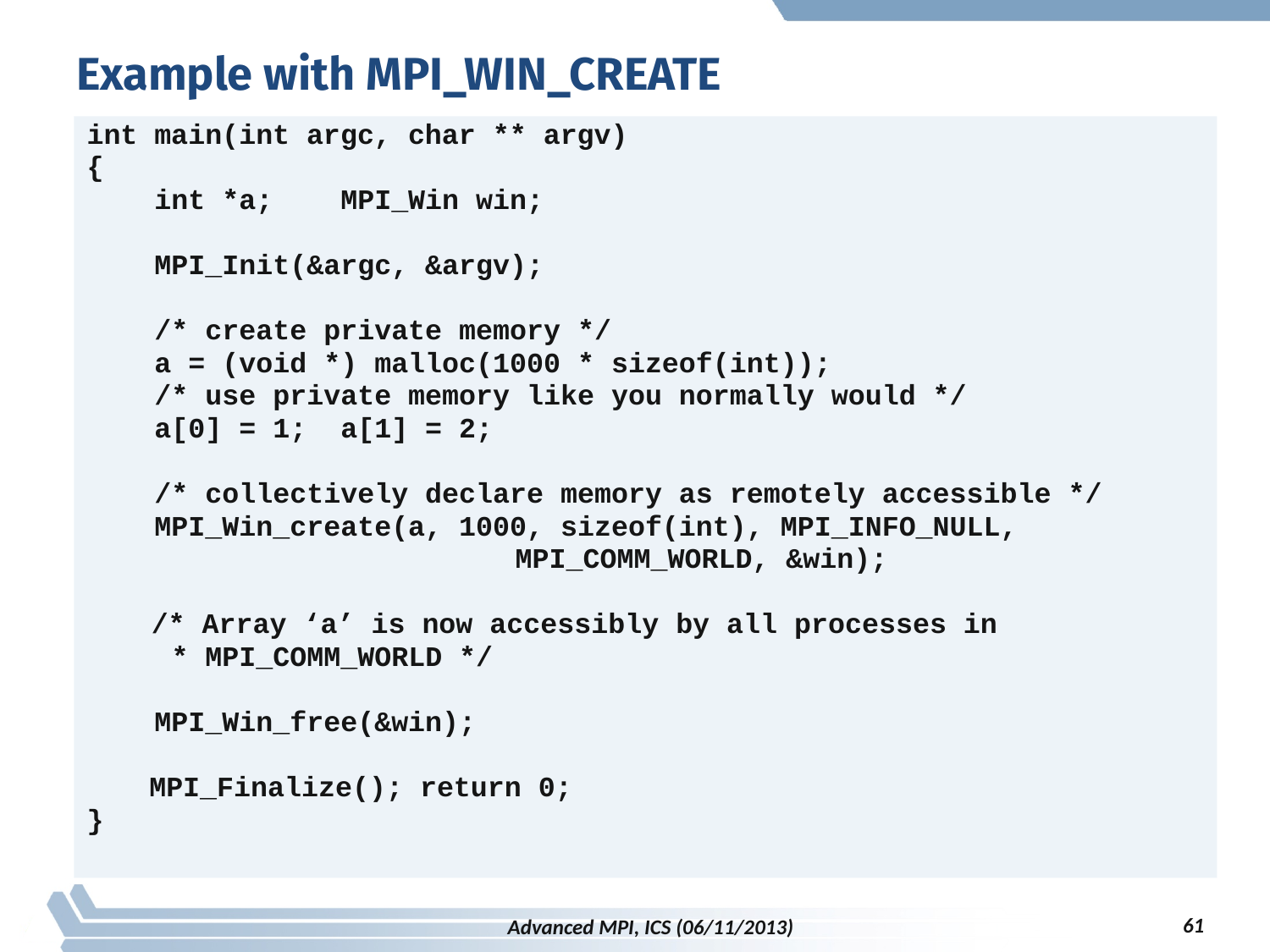

# Example with MPI_WIN_CREATE
int main(int argc, char ** argv)
{
    int *a;    MPI_Win win;

    MPI_Init(&argc, &argv);

    /* create private memory */
    a = (void *) malloc(1000 * sizeof(int));
    /* use private memory like you normally would */
    a[0] = 1;  a[1] = 2;

    /* collectively declare memory as remotely accessible */
    MPI_Win_create(a, 1000, sizeof(int), MPI_INFO_NULL,
				MPI_COMM_WORLD, &win);

	 /* Array ‘a’ is now accessibly by all processes in
     * MPI_COMM_WORLD */

    MPI_Win_free(&win);

    MPI_Finalize(); return 0;
}
61
Advanced MPI, ICS (06/11/2013)